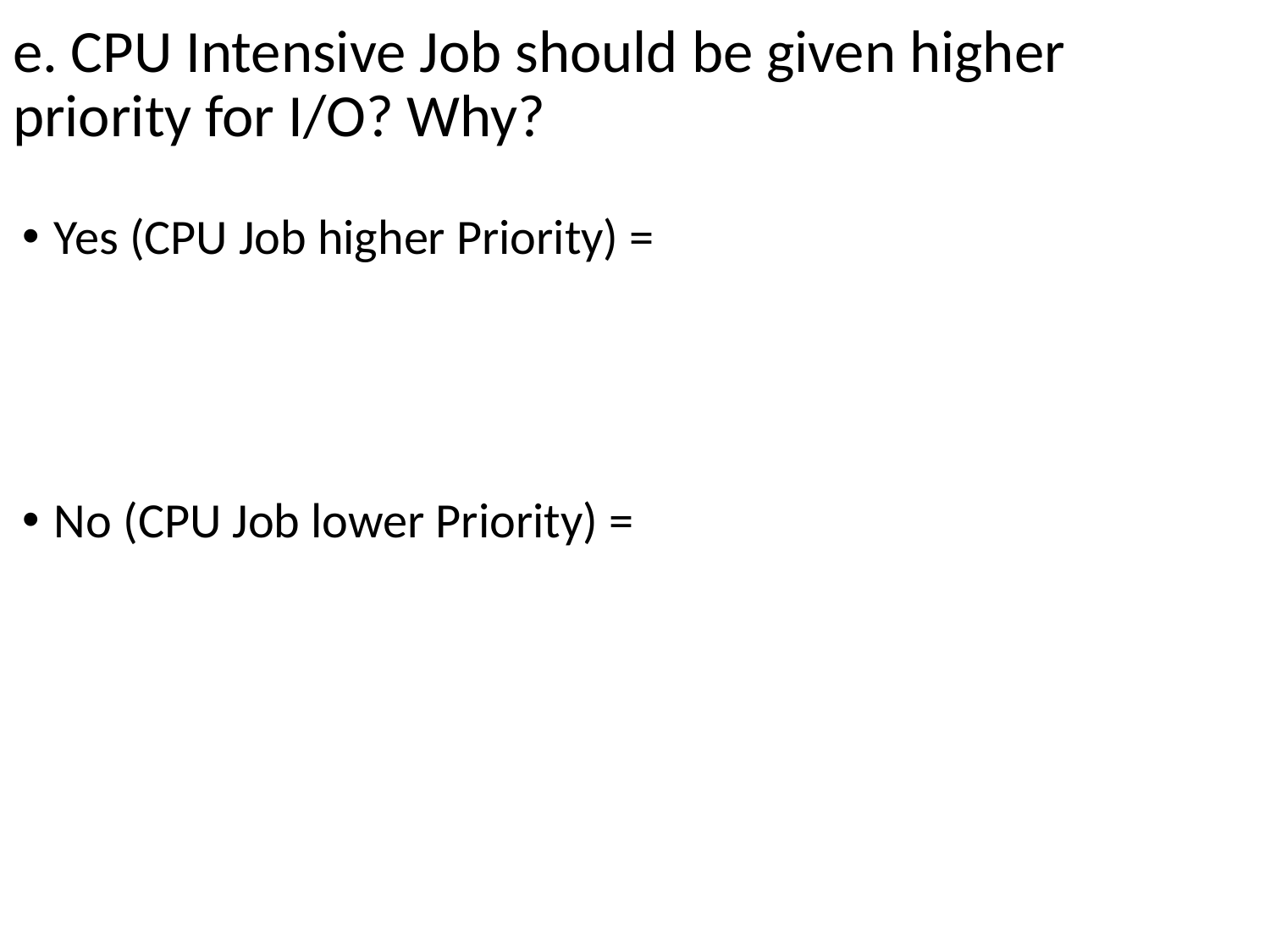

# e. CPU Intensive Job should be given higher priority for I/O? Why?
Yes (CPU Job higher Priority) =

No (CPU Job lower Priority) =